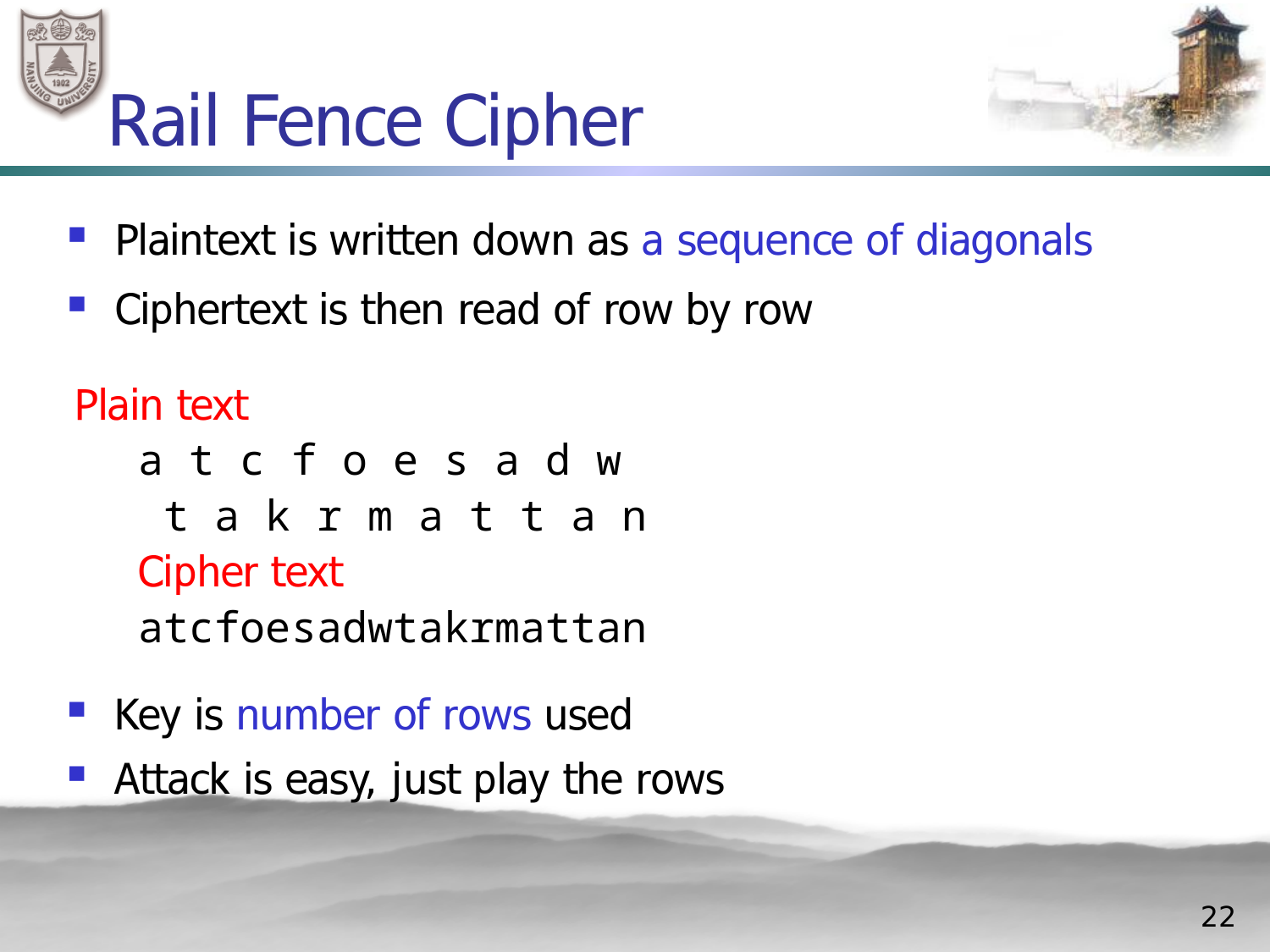

# Rail Fence Cipher
Plaintext is written down as a sequence of diagonals
Ciphertext is then read of row by row
Plain text
a t c f o e s a d w
 t a k r m a t t a n
Cipher text
atcfoesadwtakrmattan
Key is number of rows used
Attack is easy, just play the rows
22